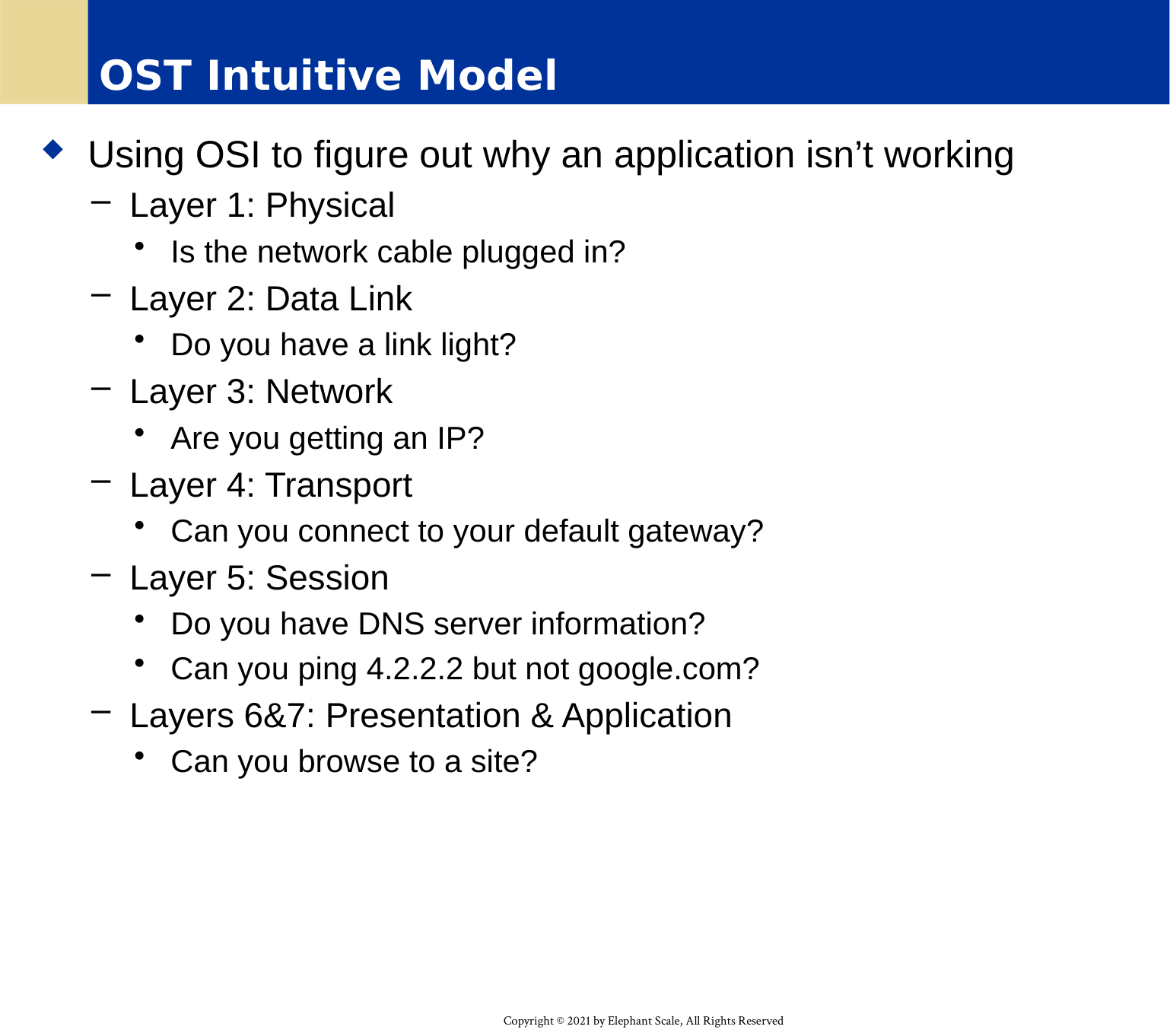

# OST Intuitive Model
 Using OSI to figure out why an application isn’t working
 Layer 1: Physical
 Is the network cable plugged in?
 Layer 2: Data Link
 Do you have a link light?
 Layer 3: Network
 Are you getting an IP?
 Layer 4: Transport
 Can you connect to your default gateway?
 Layer 5: Session
 Do you have DNS server information?
 Can you ping 4.2.2.2 but not google.com?
 Layers 6&7: Presentation & Application
 Can you browse to a site?
Copyright © 2021 by Elephant Scale, All Rights Reserved